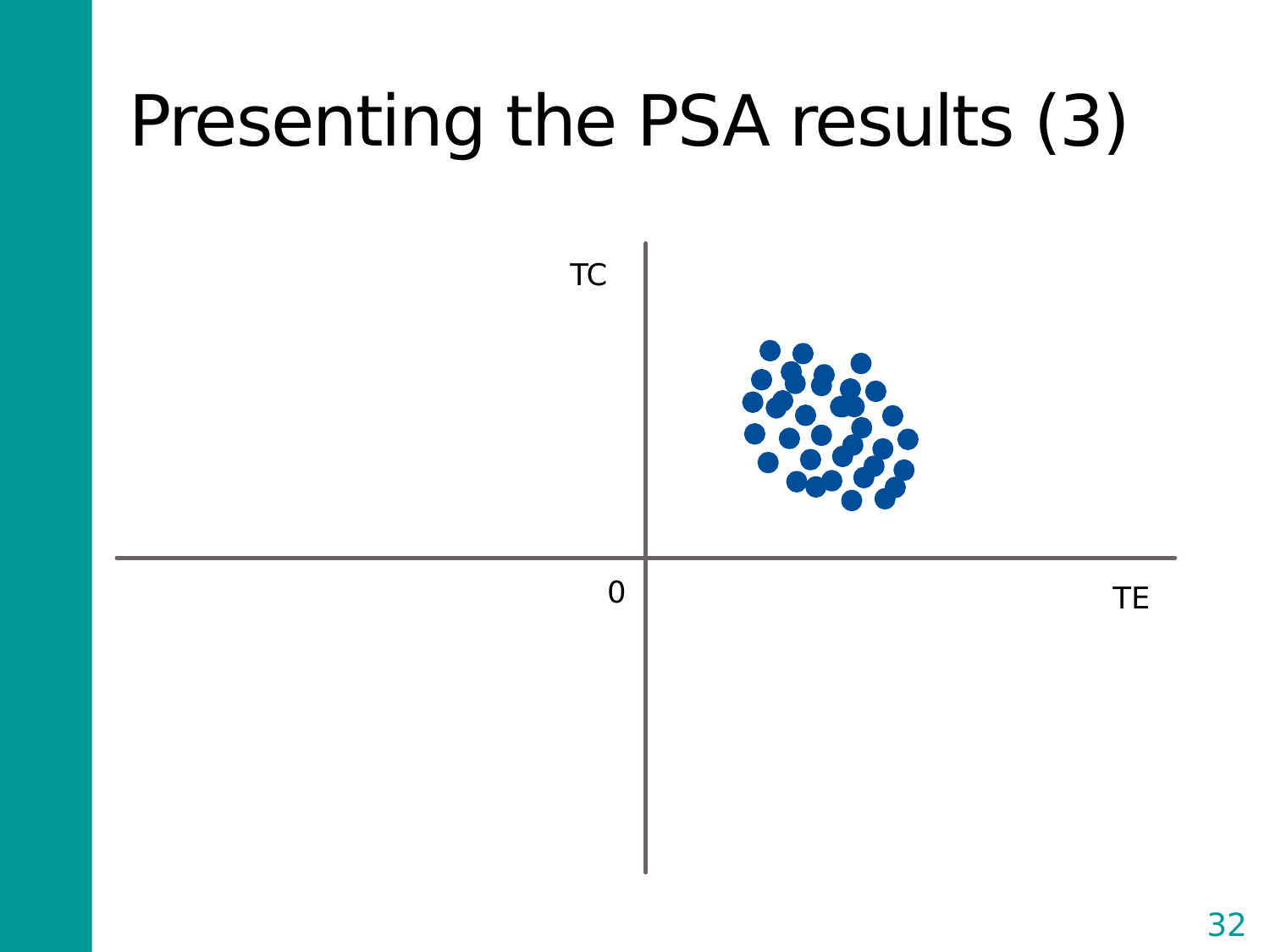

# Presenting the PSA results (3)
TC

0
TE
32